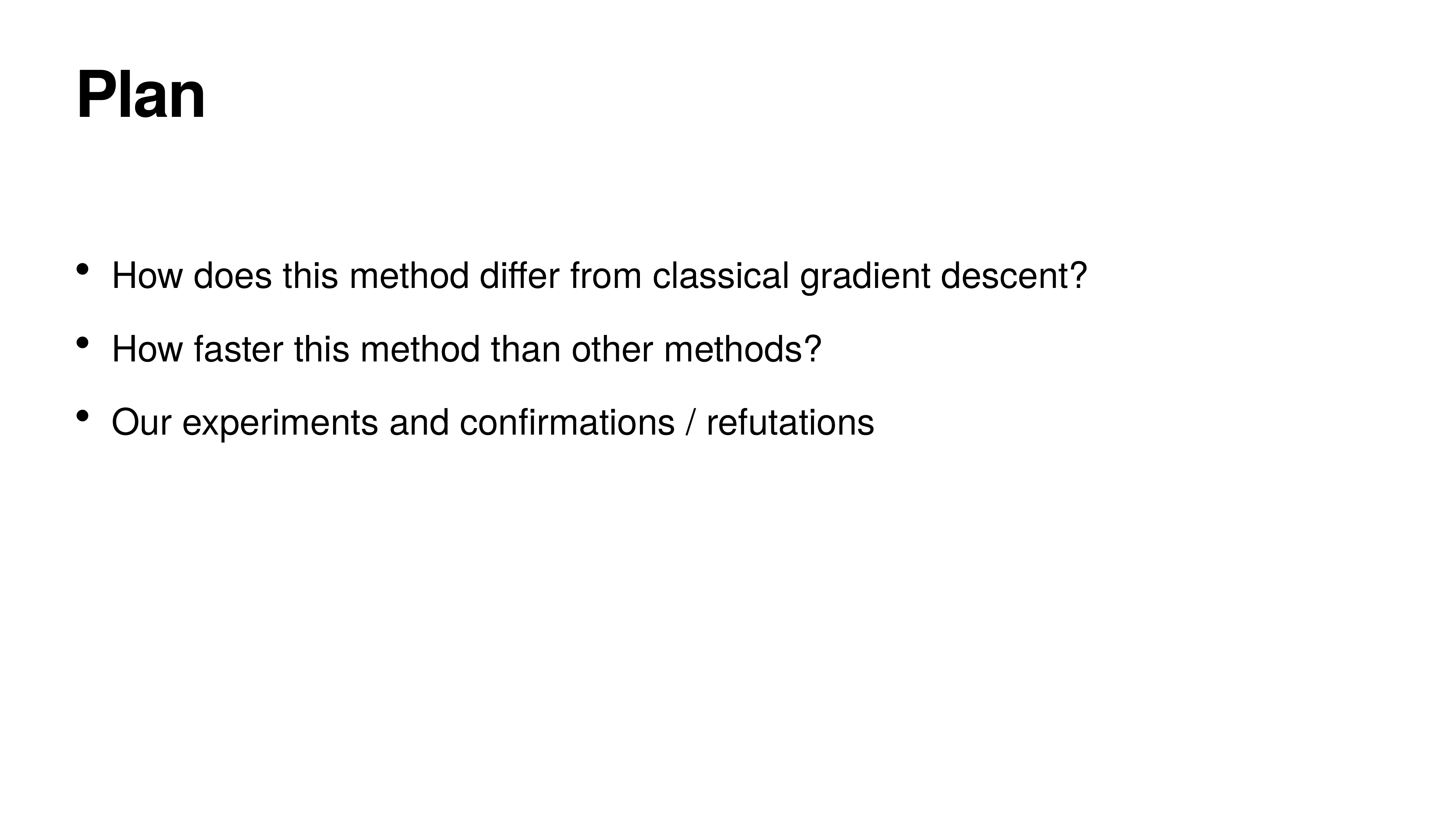

# Plan

How does this method differ from classical gradient descent?
How faster this method than other methods?
Our experiments and confirmations / refutations